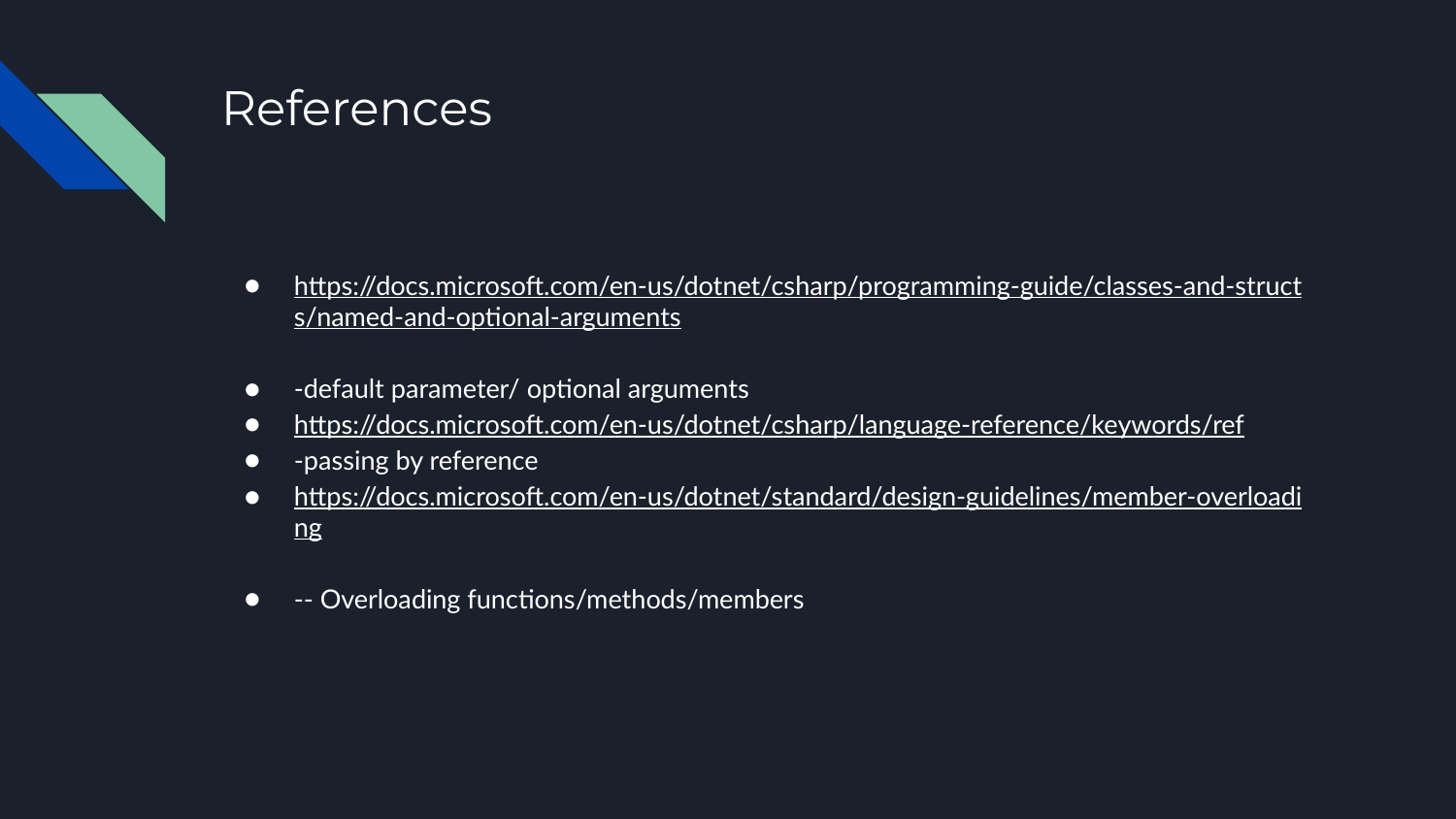

# References
https://docs.microsoft.com/en-us/dotnet/csharp/programming-guide/classes-and-structs/named-and-optional-arguments
-default parameter/ optional arguments
https://docs.microsoft.com/en-us/dotnet/csharp/language-reference/keywords/ref
-passing by reference
https://docs.microsoft.com/en-us/dotnet/standard/design-guidelines/member-overloading
-- Overloading functions/methods/members